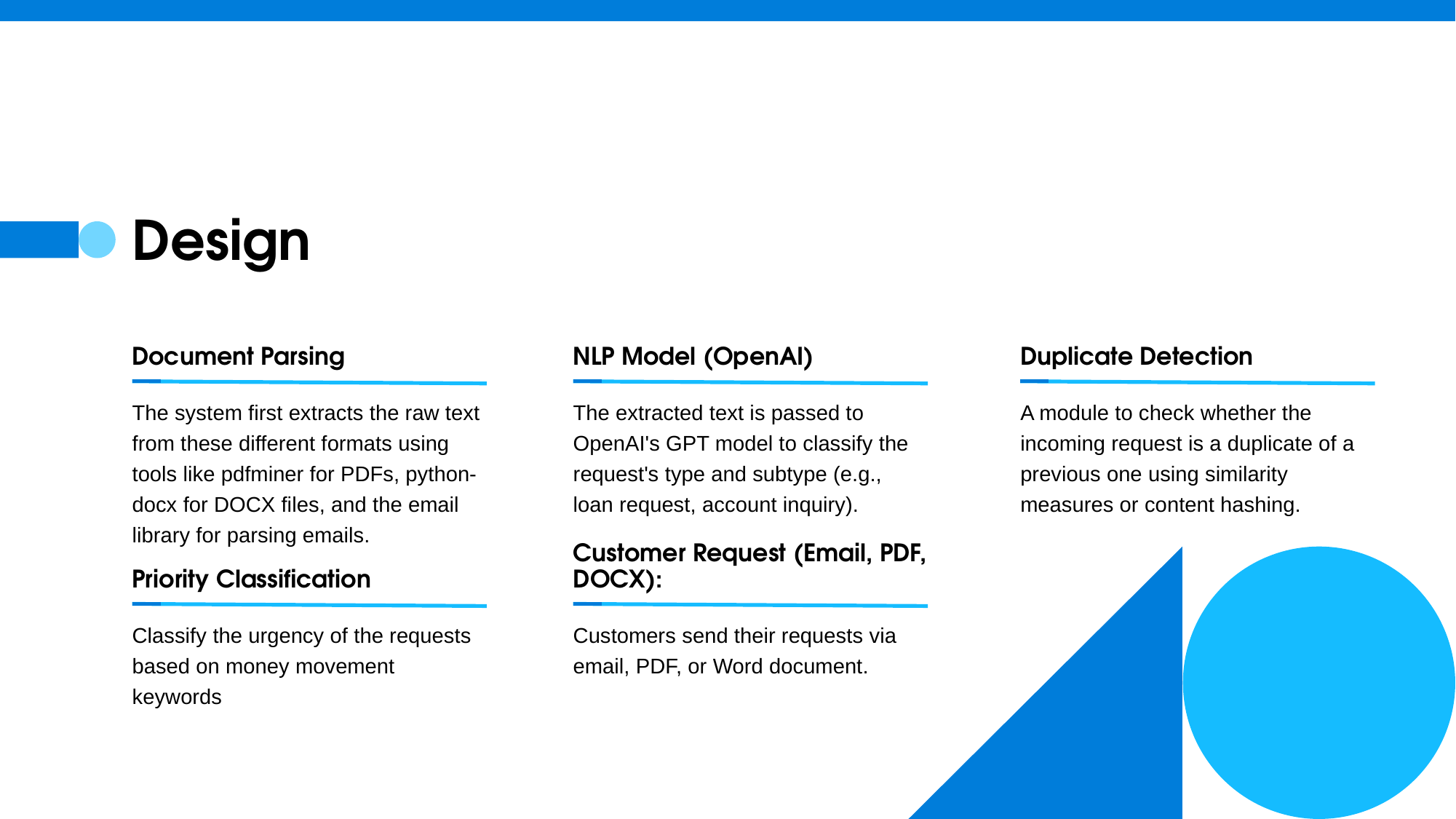

# Design
Document Parsing
NLP Model (OpenAI)
Duplicate Detection
The system first extracts the raw text from these different formats using tools like pdfminer for PDFs, python-docx for DOCX files, and the email library for parsing emails.
The extracted text is passed to OpenAI's GPT model to classify the request's type and subtype (e.g., loan request, account inquiry).
A module to check whether the incoming request is a duplicate of a previous one using similarity measures or content hashing.
Priority Classification
Customer Request (Email, PDF, DOCX):
Classify the urgency of the requests based on money movement keywords

Customers send their requests via email, PDF, or Word document.